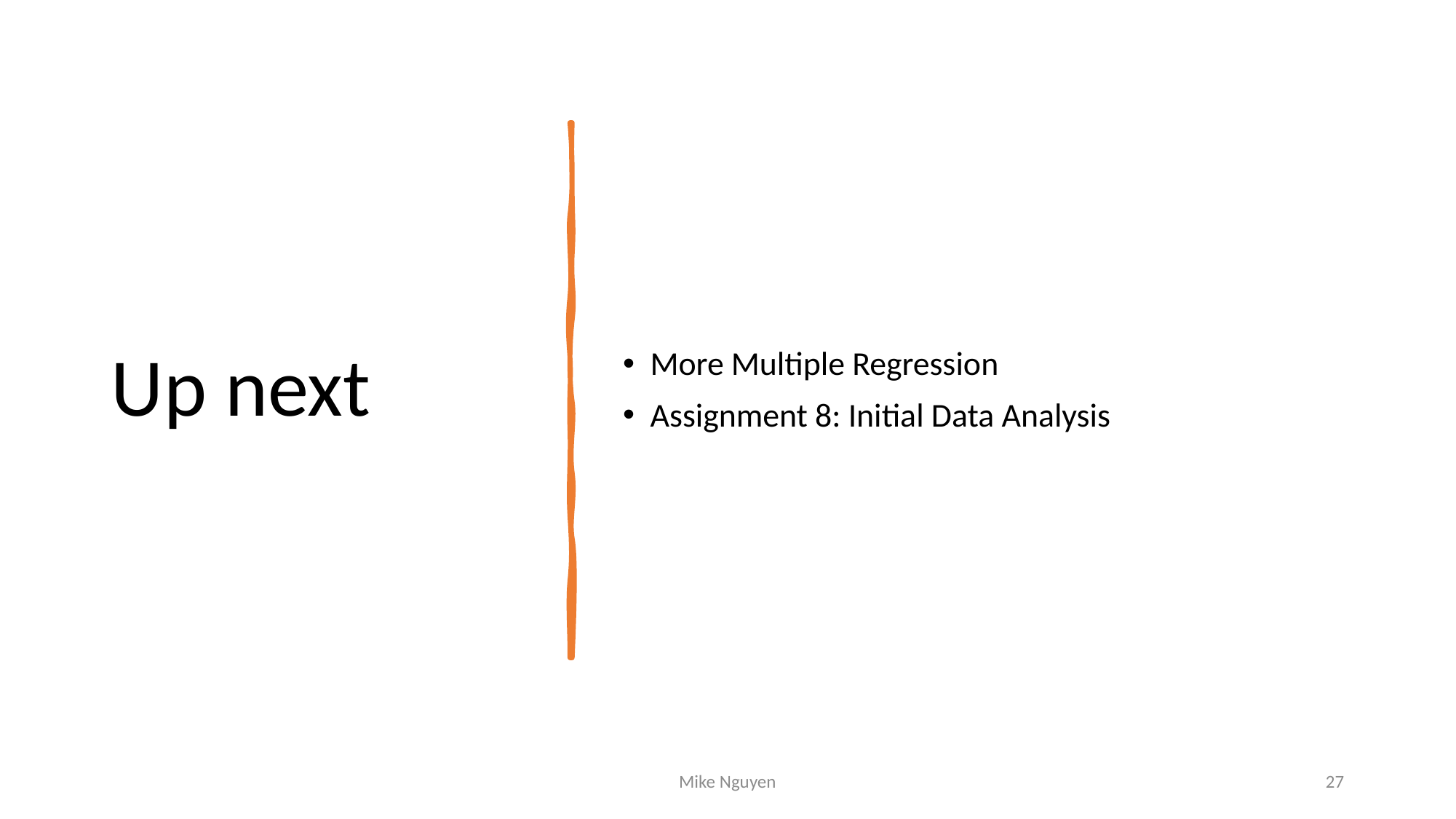

# Up next
More Multiple Regression
Assignment 8: Initial Data Analysis

Mike Nguyen
27